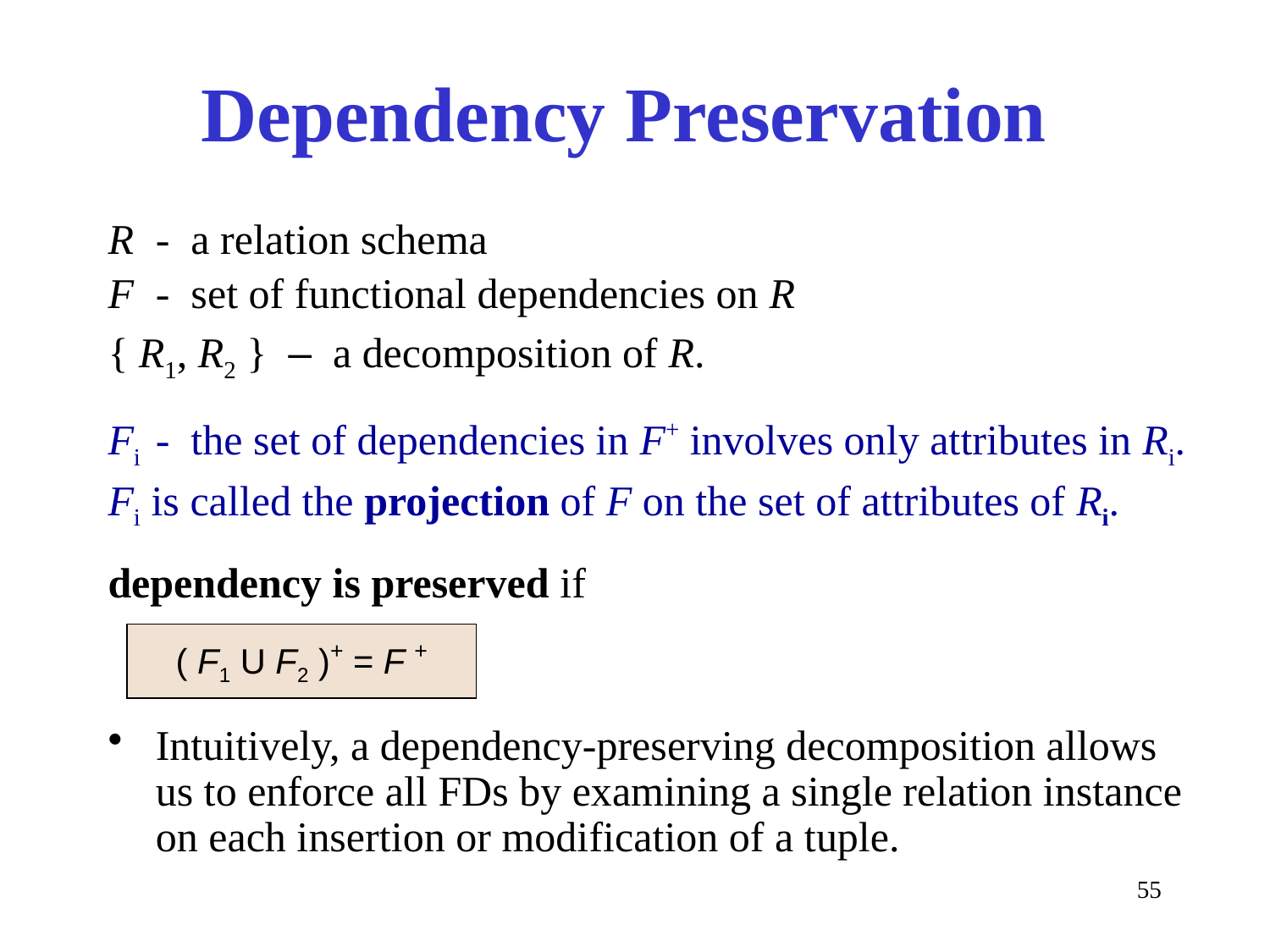

# Dependency Preservation
R	-  a relation schema
F	-  set of functional dependencies on R
{ R1, R2 }  –  a decomposition of R.

Fi	-  the set of dependencies in F+ involves only attributes in Ri.
Fi is called the projection of F on the set of attributes of Ri.

dependency is preserved if

Intuitively, a dependency-preserving decomposition allows us to enforce all FDs by examining a single relation instance on each insertion or modification of a tuple.

( F1 U F2 )+ = F +
55